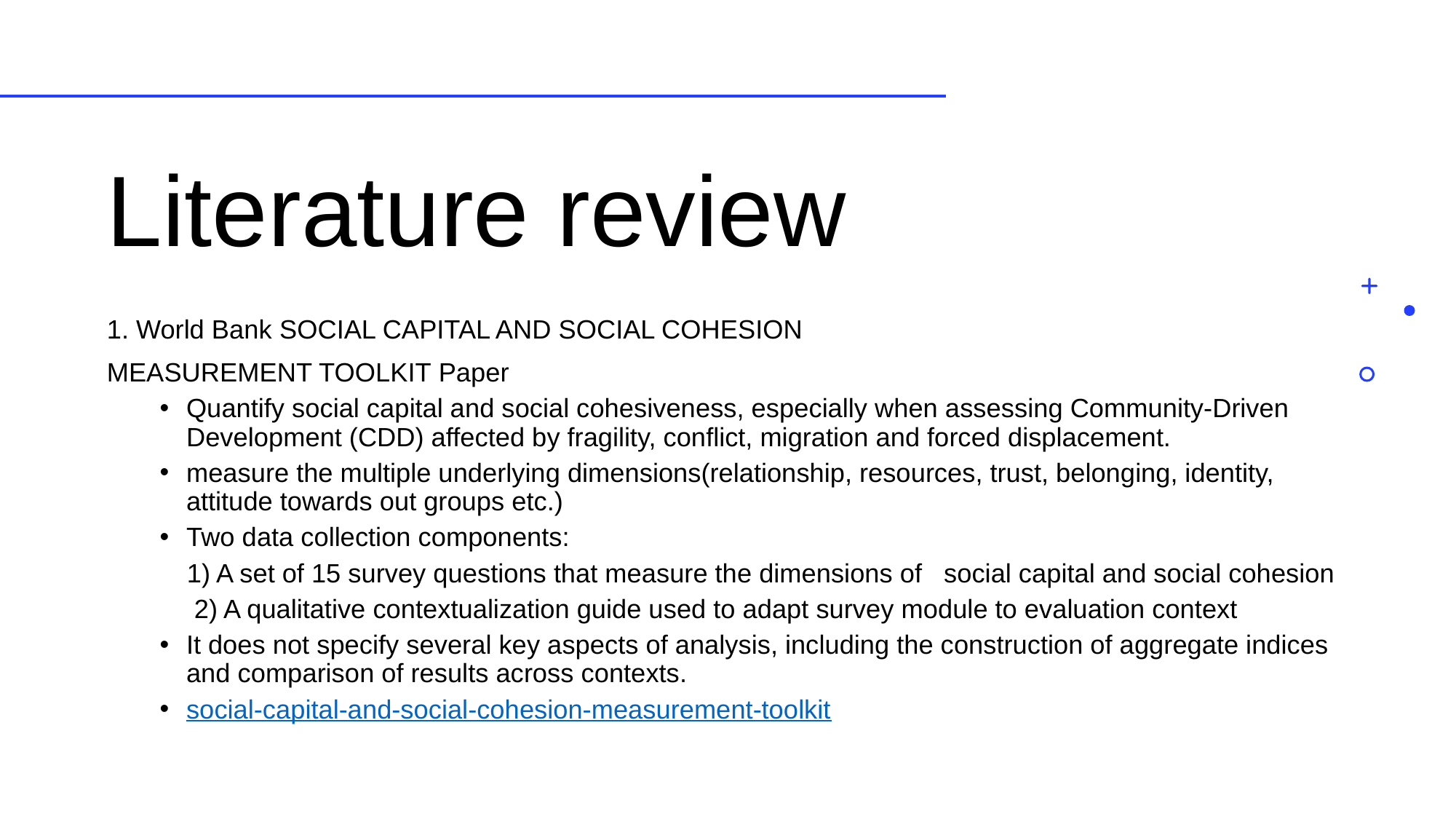

# Literature review

1. World Bank SOCIAL CAPITAL AND SOCIAL COHESION
MEASUREMENT TOOLKIT Paper
Quantify social capital and social cohesiveness, especially when assessing Community-Driven Development (CDD) affected by fragility, conflict, migration and forced displacement.
measure the multiple underlying dimensions(relationship, resources, trust, belonging, identity, attitude towards out groups etc.)
Two data collection components:
           1) A set of 15 survey questions that measure the dimensions of   social capital and social cohesion
            2) A qualitative contextualization guide used to adapt survey module to evaluation context
It does not specify several key aspects of analysis, including the construction of aggregate indices and comparison of results across contexts.
social-capital-and-social-cohesion-measurement-toolkit